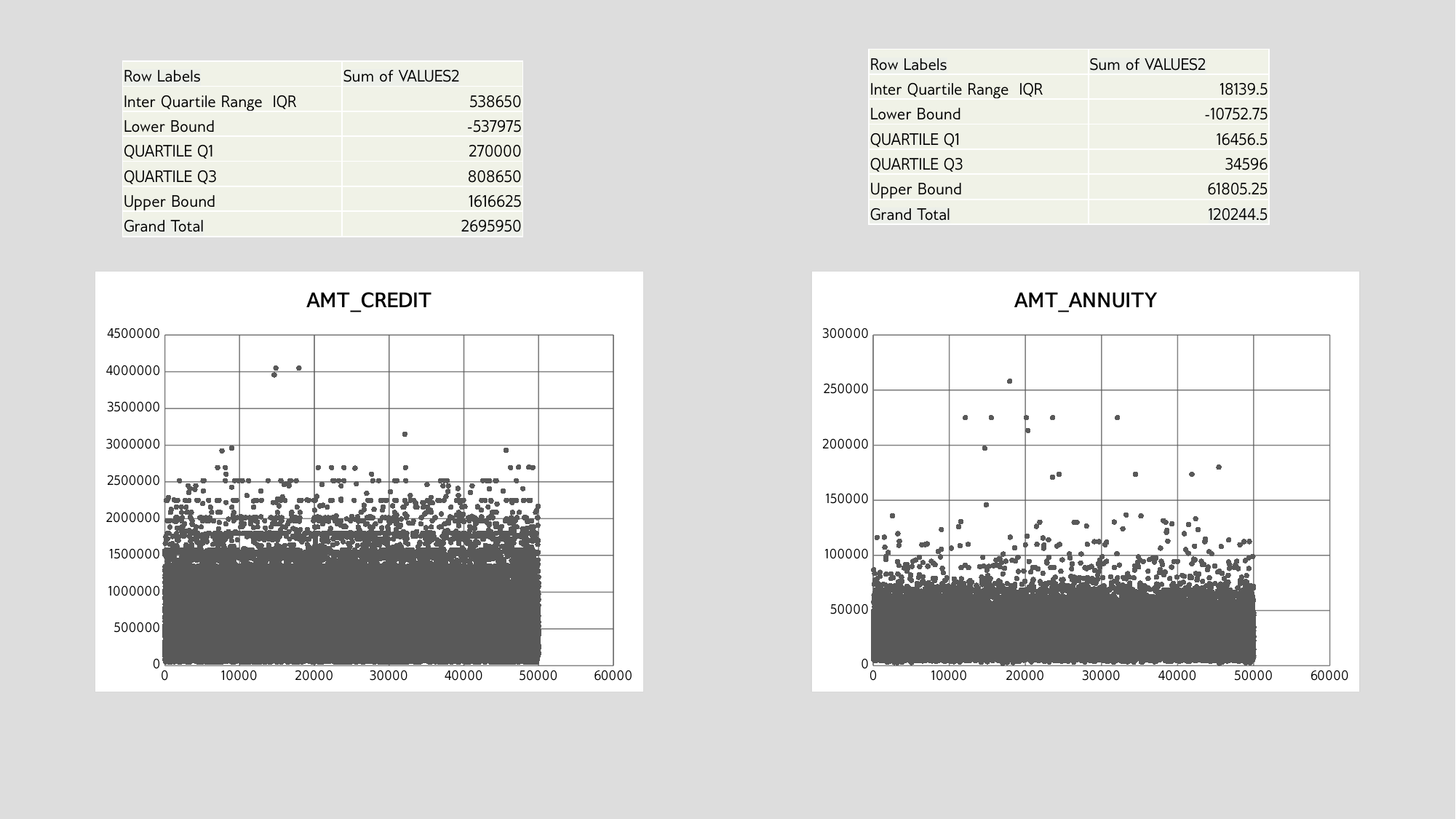

| Row Labels | Sum of VALUES2 |
| --- | --- |
| Inter Quartile Range IQR | 18139.5 |
| Lower Bound | -10752.75 |
| QUARTILE Q1 | 16456.5 |
| QUARTILE Q3 | 34596 |
| Upper Bound | 61805.25 |
| Grand Total | 120244.5 |
| Row Labels | Sum of VALUES2 |
| --- | --- |
| Inter Quartile Range IQR | 538650 |
| Lower Bound | -537975 |
| QUARTILE Q1 | 270000 |
| QUARTILE Q3 | 808650 |
| Upper Bound | 1616625 |
| Grand Total | 2695950 |

### Chart:

| Category | AMT_ANNUITY |
|---|---|

### Chart:

| Category | AMT_CREDIT |
|---|---|